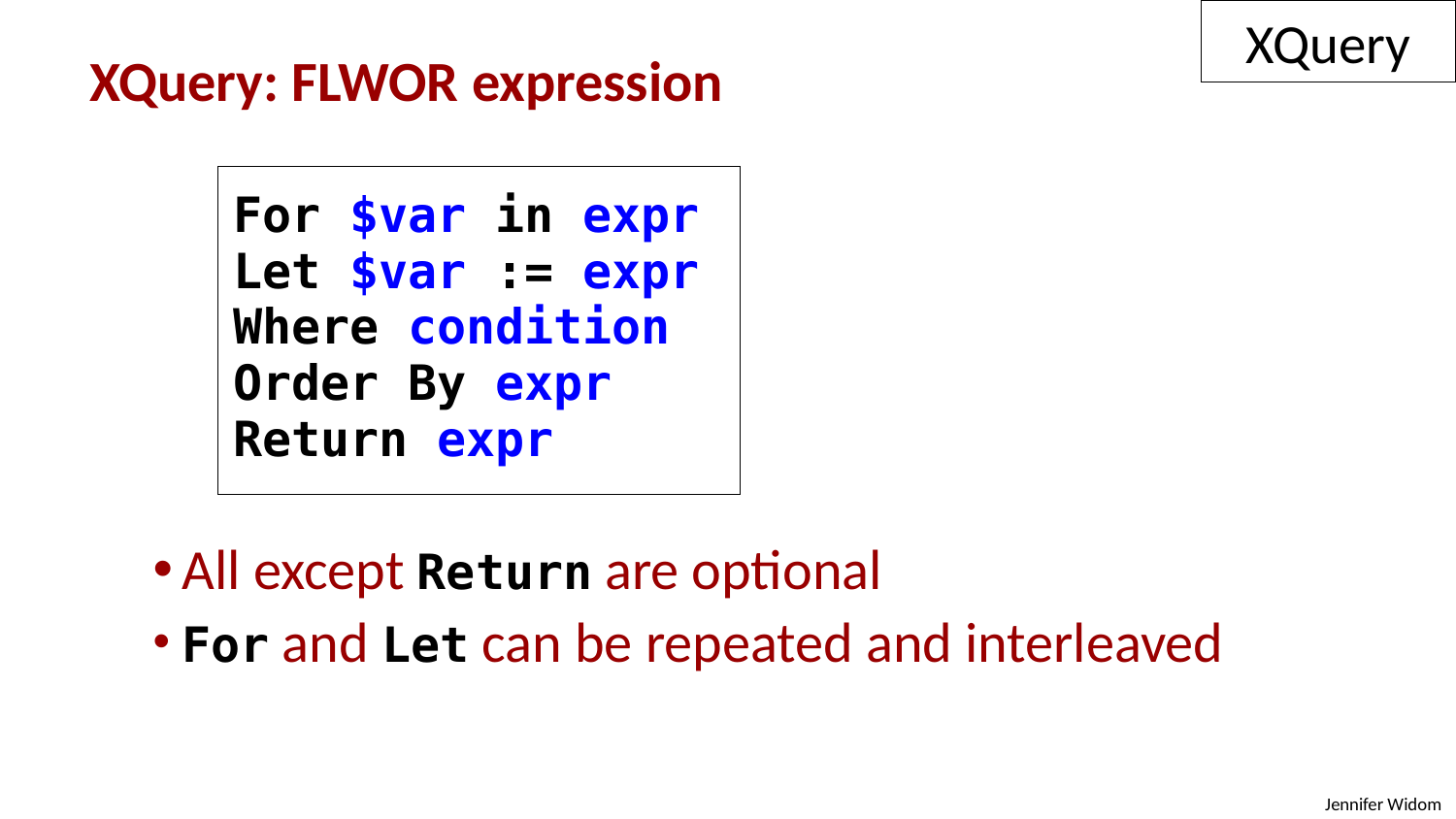

XQuery
XQuery: FLWOR expression

All except Return are optional
For and Let can be repeated and interleaved
For $var in expr
Let $var := expr
Where condition
Order By expr
Return expr